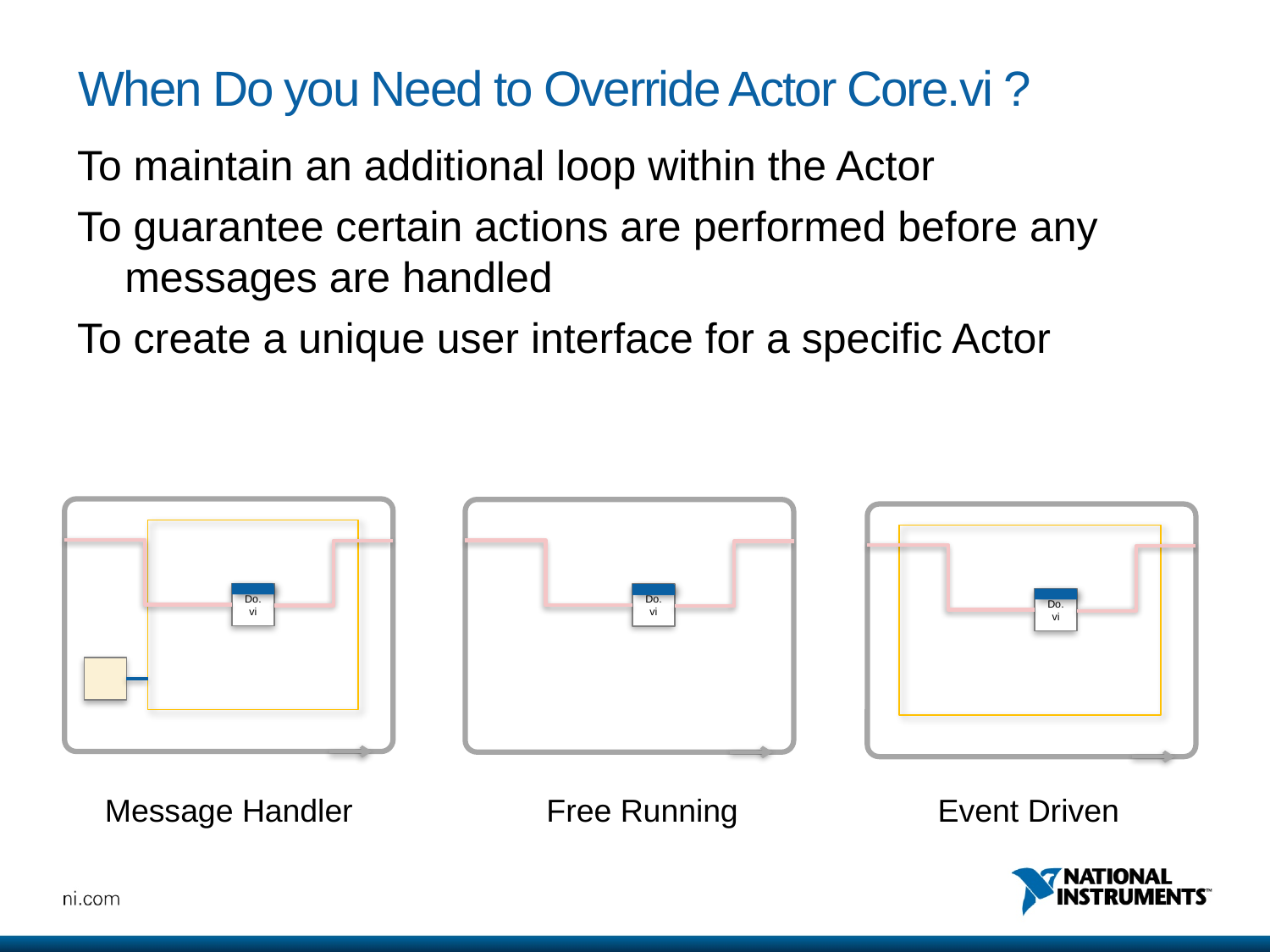

# When Do you Need to Override Actor Core.vi ?
To maintain an additional loop within the Actor
To guarantee certain actions are performed before any messages are handled
To create a unique user interface for a specific Actor

Do.vi

Do.vi

Do.vi

Event Driven
Message Handler
Free Running